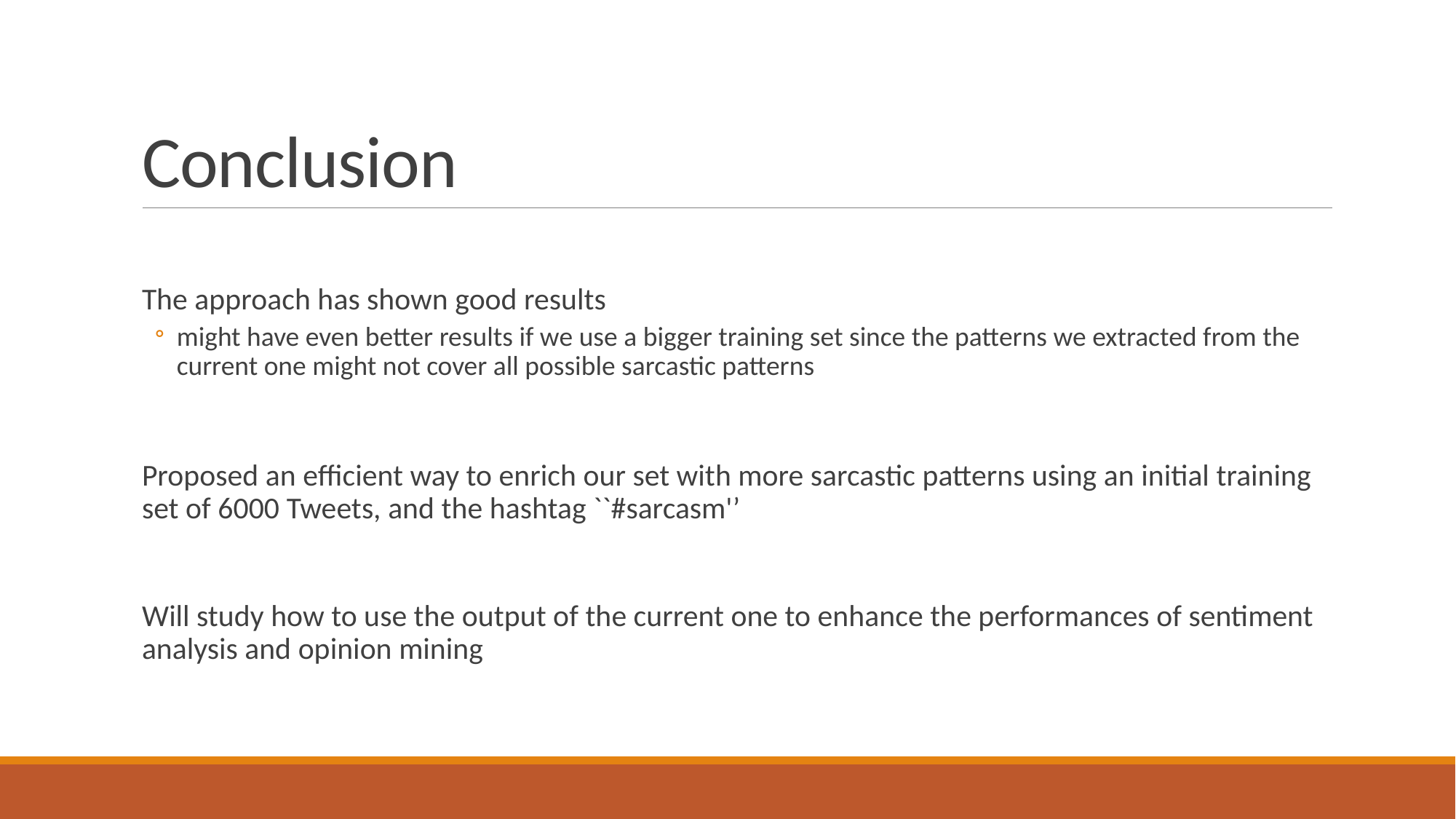

# Conclusion

The approach has shown good results
might have even better results if we use a bigger training set since the patterns we extracted from the current one might not cover all possible sarcastic patterns

Proposed an efficient way to enrich our set with more sarcastic patterns using an initial training set of 6000 Tweets, and the hashtag ``#sarcasm'’

Will study how to use the output of the current one to enhance the performances of sentiment analysis and opinion mining